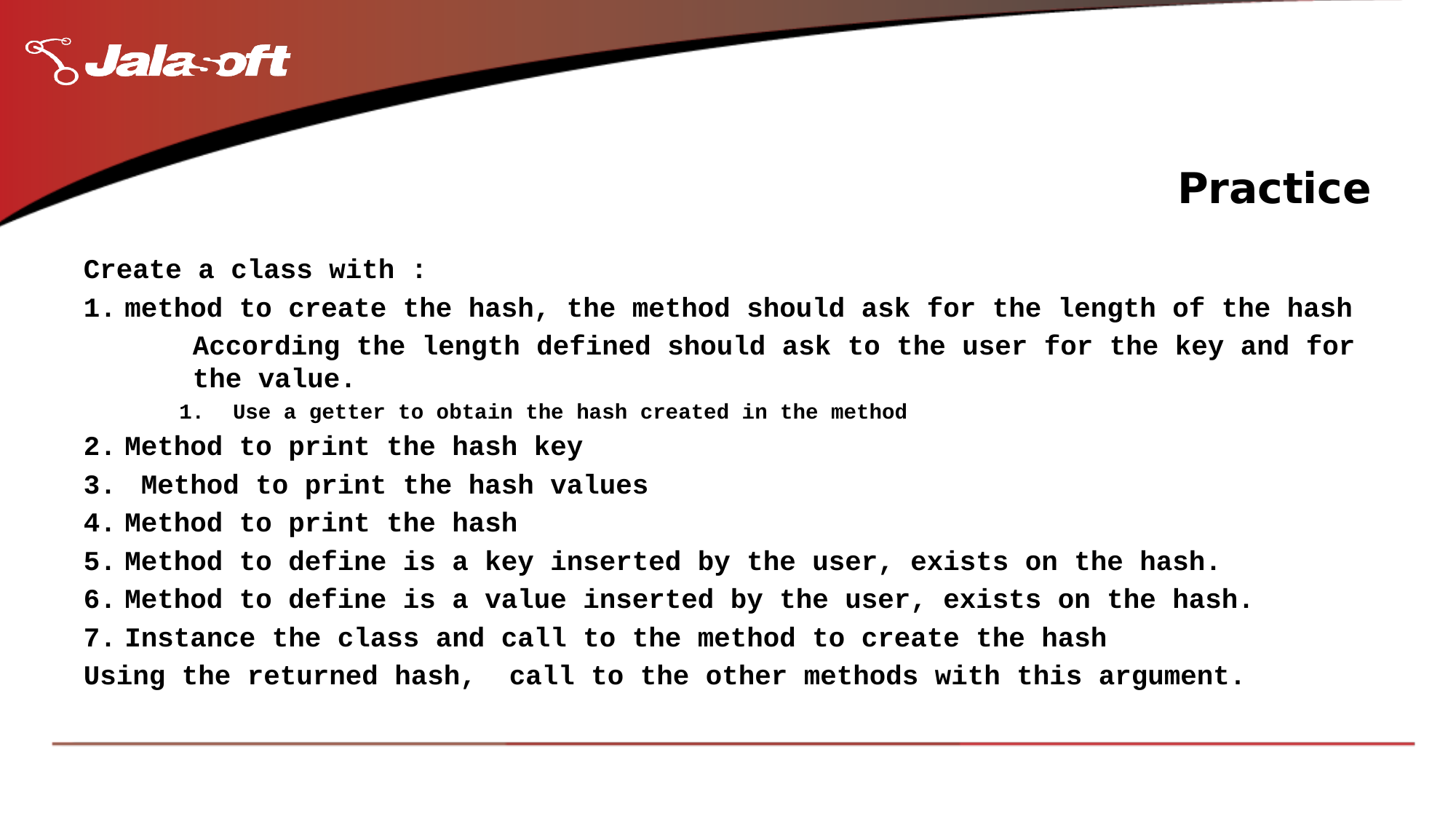

# Practice
Create a class with :
method to create the hash, the method should ask for the length of the hash
	According the length defined should ask to the user for the key and for 	the value.
 Use a getter to obtain the hash created in the method
Method to print the hash key
 Method to print the hash values
Method to print the hash
Method to define is a key inserted by the user, exists on the hash.
Method to define is a value inserted by the user, exists on the hash.
Instance the class and call to the method to create the hash
Using the returned hash,  call to the other methods with this argument.